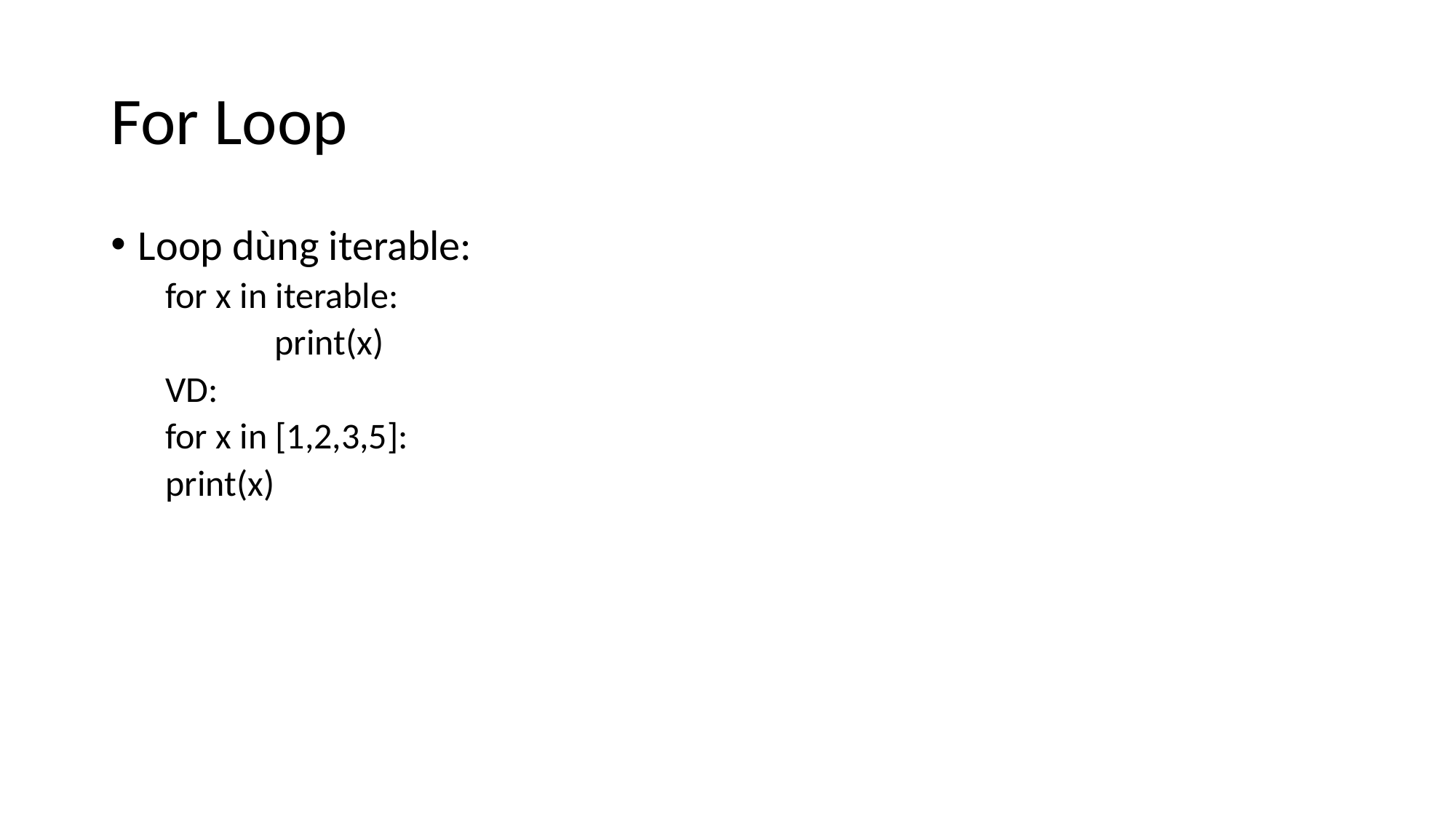

# For Loop
Loop dùng iterable:
for x in iterable:
	print(x)
VD:
for x in [1,2,3,5]:
print(x)